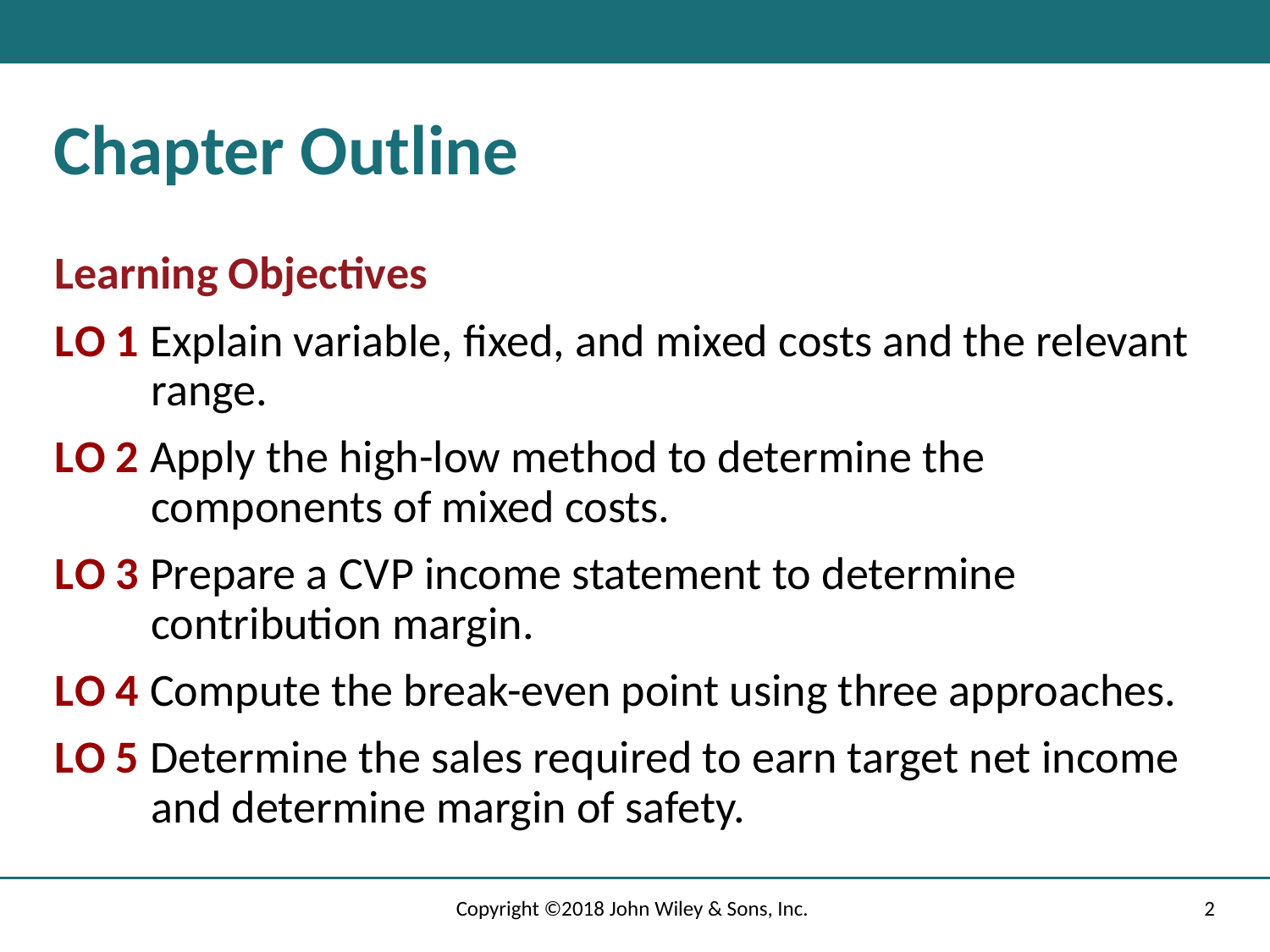

# Chapter Outline
Learning Objectives
L O 1 Explain variable, fixed, and mixed costs and the relevant range.
L O 2 Apply the high-low method to determine the components of mixed costs.
L O 3 Prepare a C V P income statement to determine contribution margin.
L O 4 Compute the break-even point using three approaches.
L O 5 Determine the sales required to earn target net income and determine margin of safety.
Copyright ©2018 John Wiley & Sons, Inc.
2